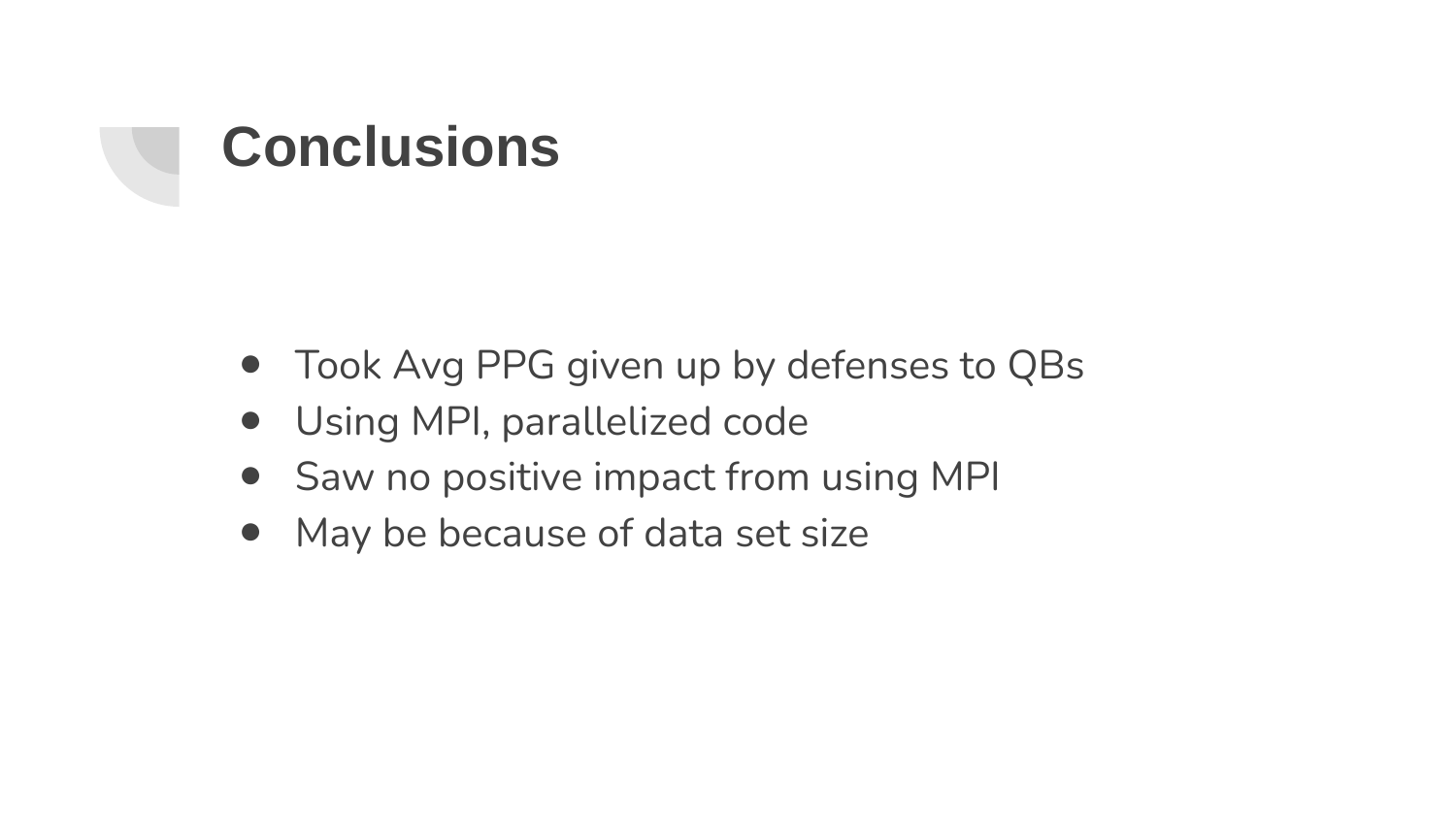

# Conclusions
Took Avg PPG given up by defenses to QBs
Using MPI, parallelized code
Saw no positive impact from using MPI
May be because of data set size